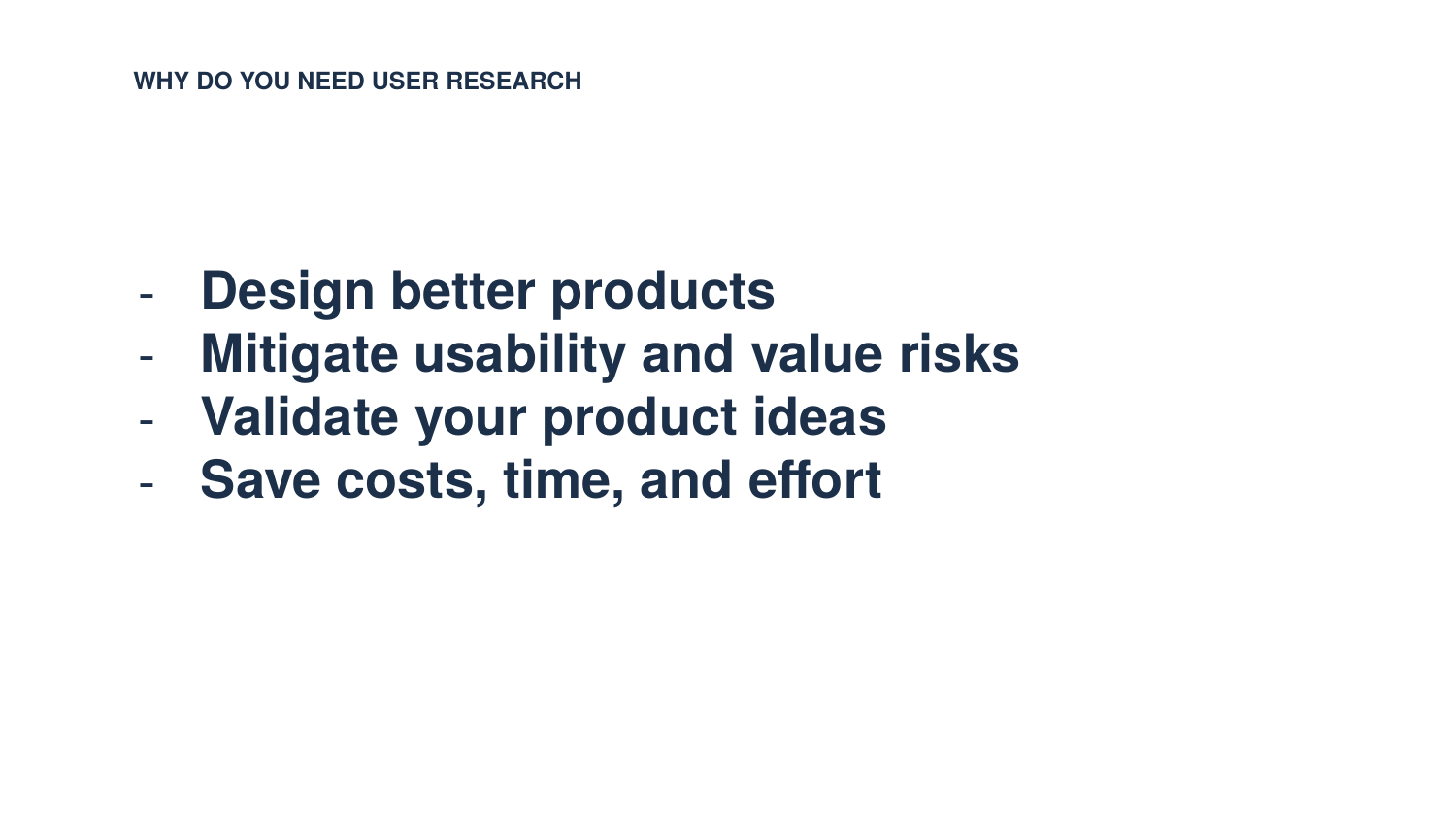

WHY DO YOU NEED USER RESEARCH
# Design better products
Mitigate usability and value risks
Validate your product ideas
Save costs, time, and effort